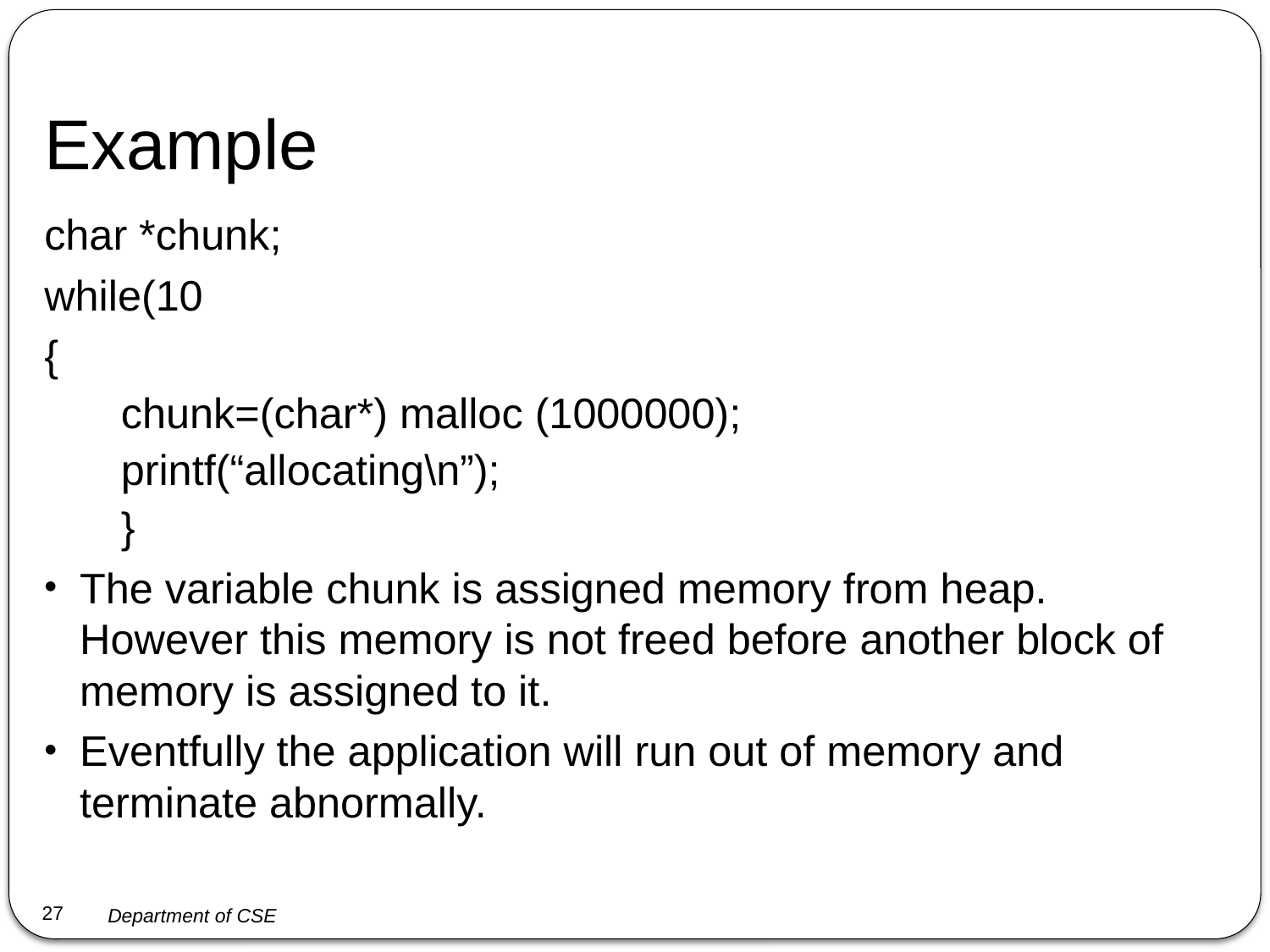

# Example
char *chunk;
while(10
{
chunk=(char*) malloc (1000000);
printf(“allocating\n”);
}
The variable chunk is assigned memory from heap. However this memory is not freed before another block of memory is assigned to it.
Eventfully the application will run out of memory and terminate abnormally.
27
Department of CSE